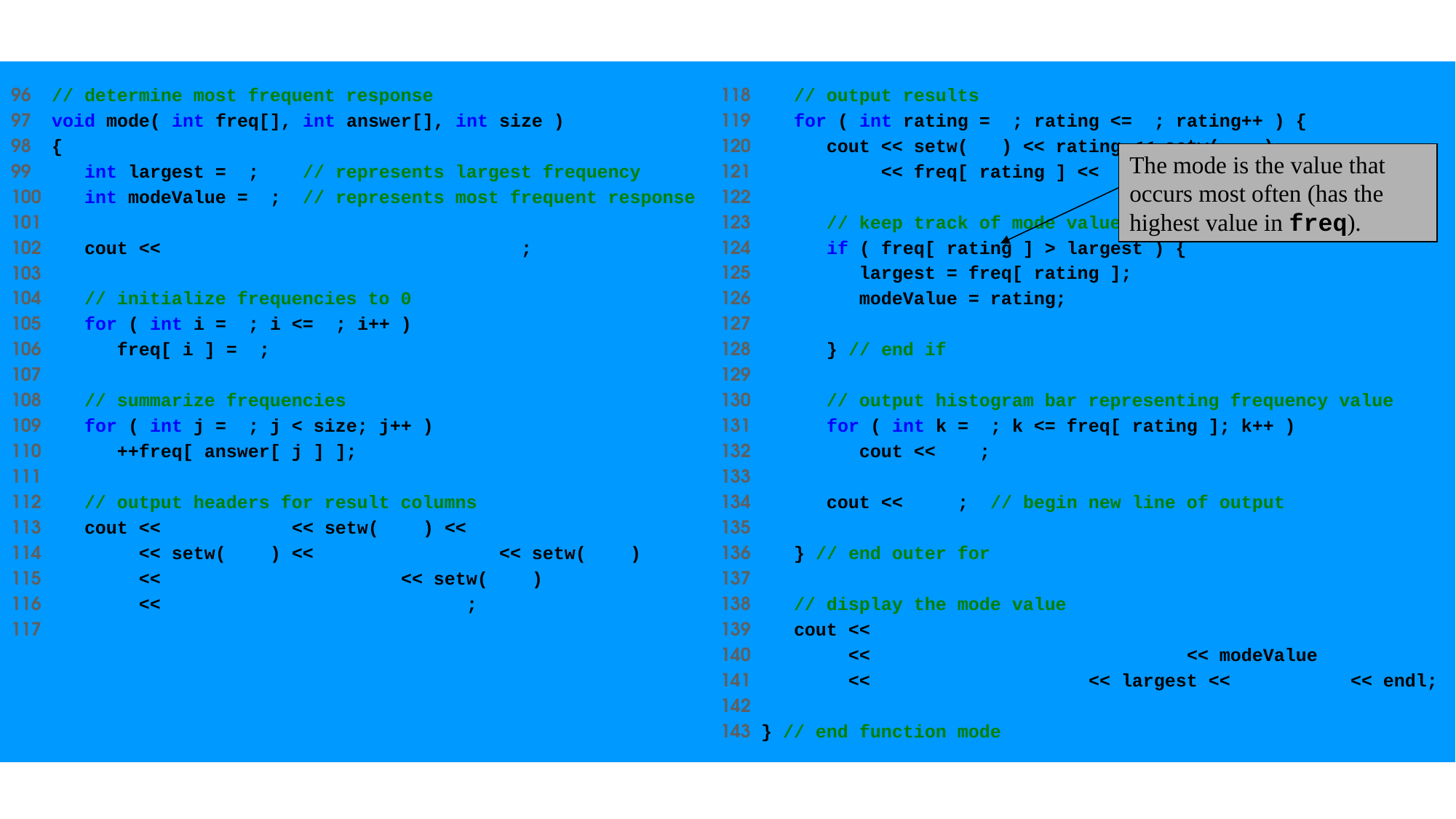

96    // determine most frequent response
97    void mode( int freq[], int answer[], int size )
98    {
99       int largest = 0;    // represents largest frequency
100     int modeValue = 0;  // represents most frequent response
101
102     cout << "\n********\n  Mode\n********\n";
103
104     // initialize frequencies to 0
105     for ( int i = 1; i <= 9; i++ )
106        freq[ i ] = 0;
107
108     // summarize frequencies
109     for ( int j = 0; j < size; j++ )
110        ++freq[ answer[ j ] ];
111
112     // output headers for result columns
113     cout << "Response" << setw( 11 ) << "Frequency"
114          << setw( 19 ) << "Histogram\n\n" << setw( 55 )
115          << "1    1    2    2\n" << setw( 56 )
116          << "5    0    5    0    5\n\n";
117

118     // output results
119     for ( int rating = 1; rating <= 9; rating++ ) {
120        cout << setw( 8 ) << rating << setw( 11 )
121             << freq[ rating ] << "          ";
122
123        // keep track of mode value and largest fequency value
124        if ( freq[ rating ] > largest ) {
125           largest = freq[ rating ];
126           modeValue = rating;
127
128        } // end if
129
130        // output histogram bar representing frequency value
131        for ( int k = 1; k <= freq[ rating ]; k++ )
132           cout << '*';
133
134        cout << '\n';  // begin new line of output
135
136     } // end outer for
137
138     // display the mode value
139     cout << "The mode is the most frequent value.\n"
140          << "For this run the mode is " << modeValue
141          << " which occurred " << largest << " times." << endl;
142
143  } // end function mode

The mode is the value that occurs most often (has the highest value in freq).